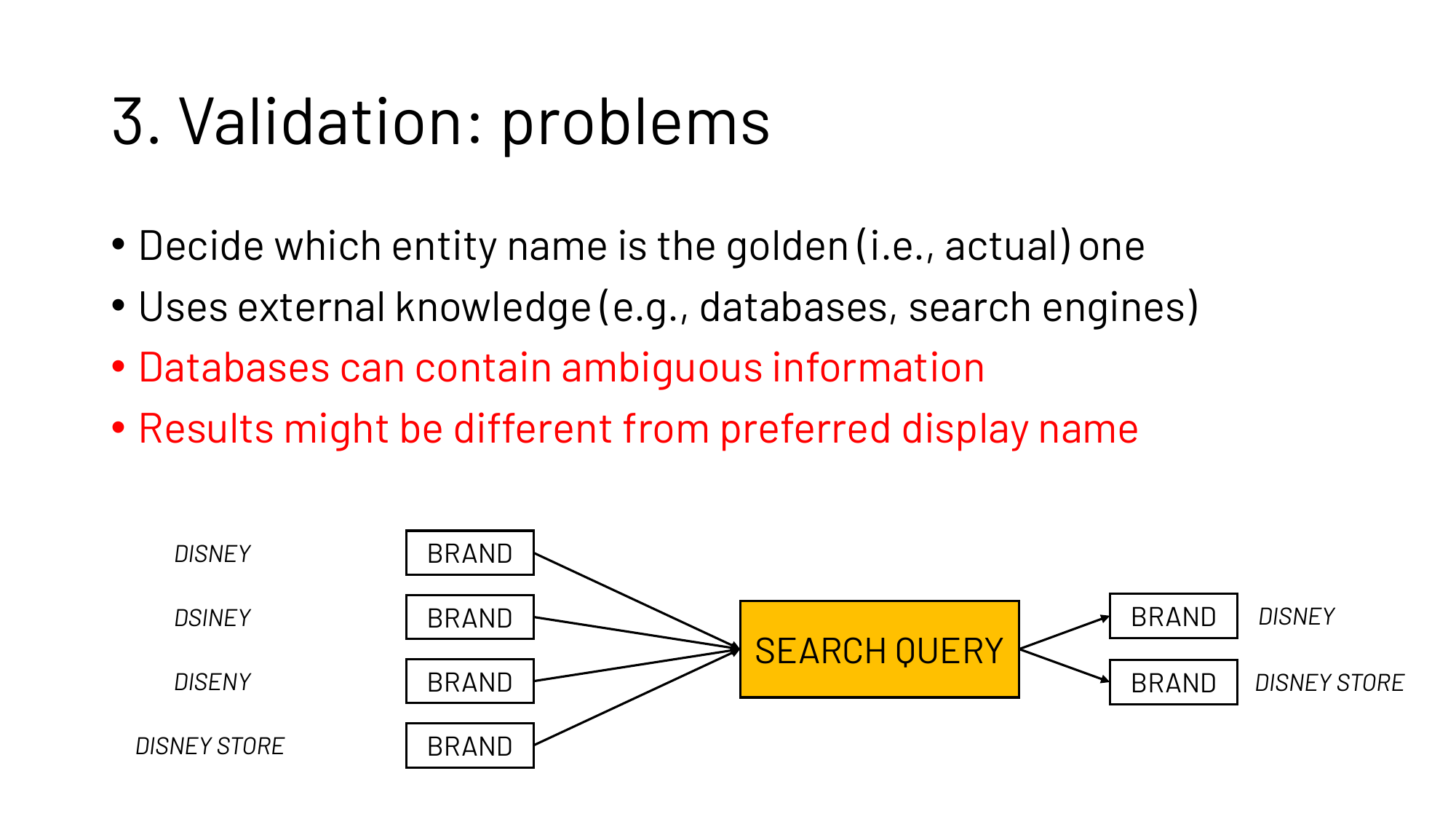

# 3. Validation: problems
Decide which entity name is the golden (i.e., actual) one
Uses external knowledge (e.g., databases, search engines)
Databases can contain ambiguous information
Results might be different from preferred display name

BRAND
DISNEY
BRAND
DSINEY
BRAND
DISENY
BRAND
DISNEY STORE
BRAND
DISNEY
SEARCH QUERY
BRAND
DISNEY STORE